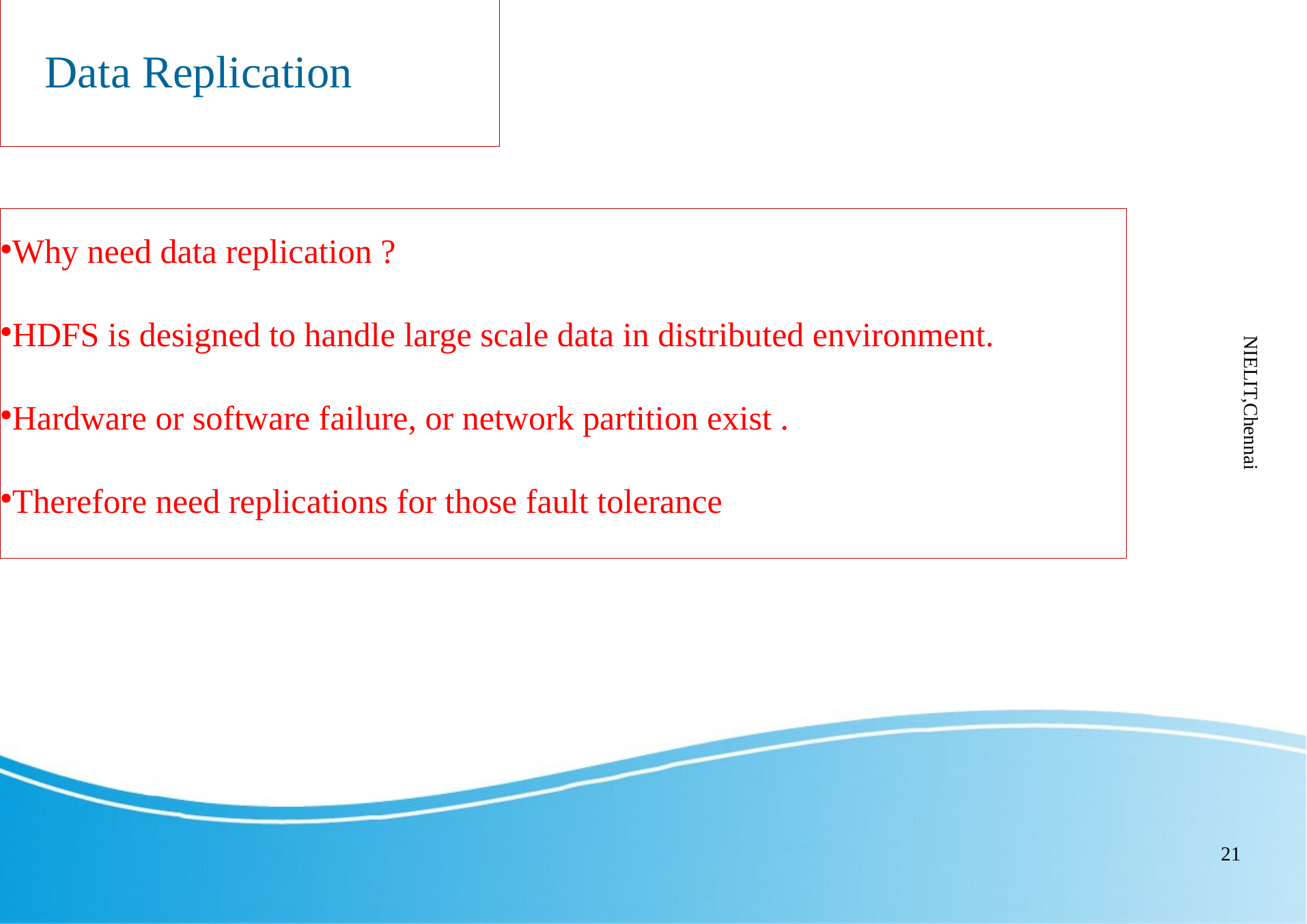

Data Replication
Why need data replication ?
HDFS is designed to handle large scale data in distributed environment.
Hardware or software failure, or network partition exist .
Therefore need replications for those fault tolerance
NIELIT,Chennai
21